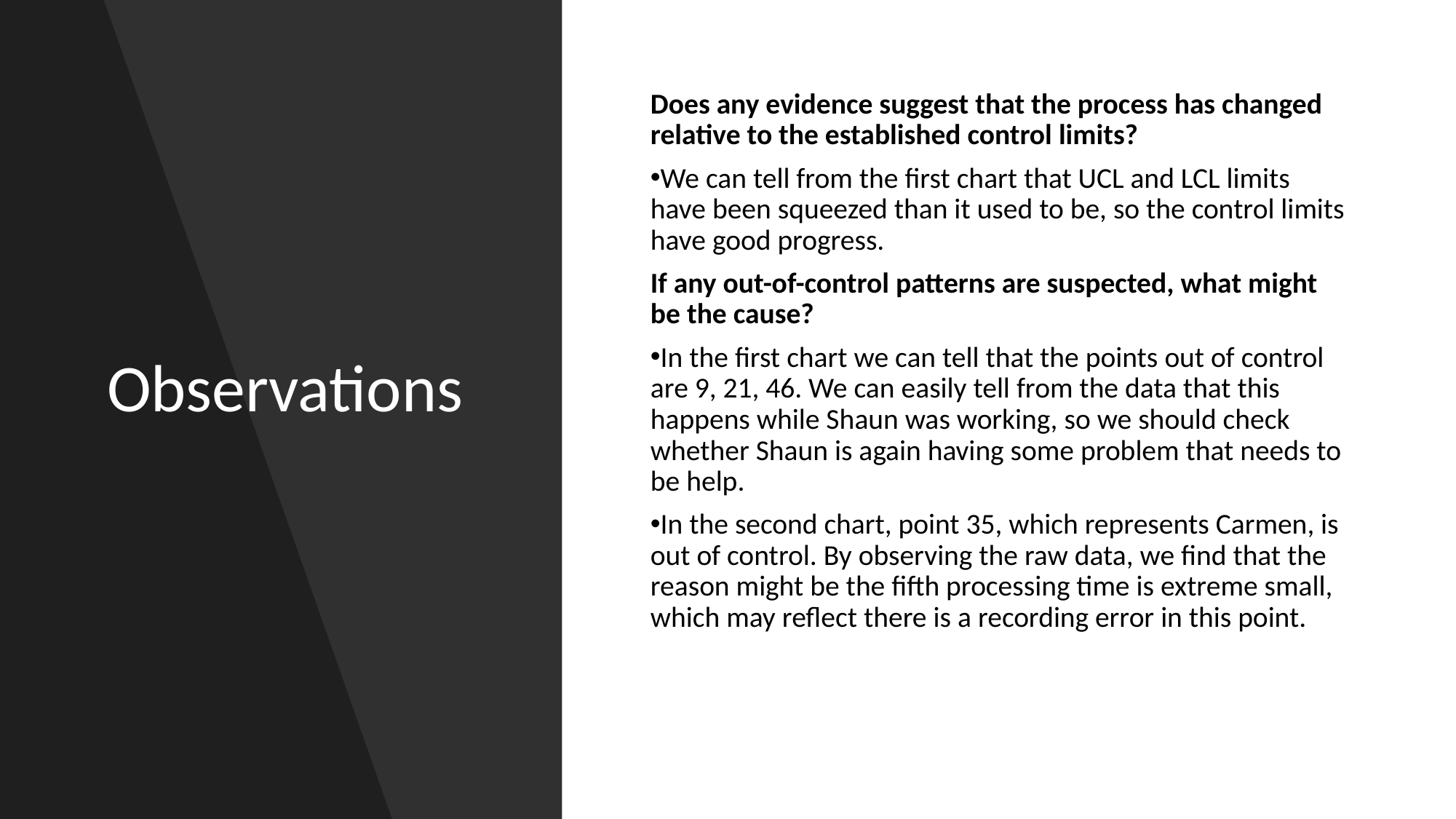

# Observations
Does any evidence suggest that the process has changed relative to the established control limits?
We can tell from the first chart that UCL and LCL limits have been squeezed than it used to be, so the control limits have good progress.
If any out-of-control patterns are suspected, what might be the cause?
In the first chart we can tell that the points out of control are 9, 21, 46. We can easily tell from the data that this happens while Shaun was working, so we should check whether Shaun is again having some problem that needs to be help.
In the second chart, point 35, which represents Carmen, is out of control. By observing the raw data, we find that the reason might be the fifth processing time is extreme small, which may reflect there is a recording error in this point.